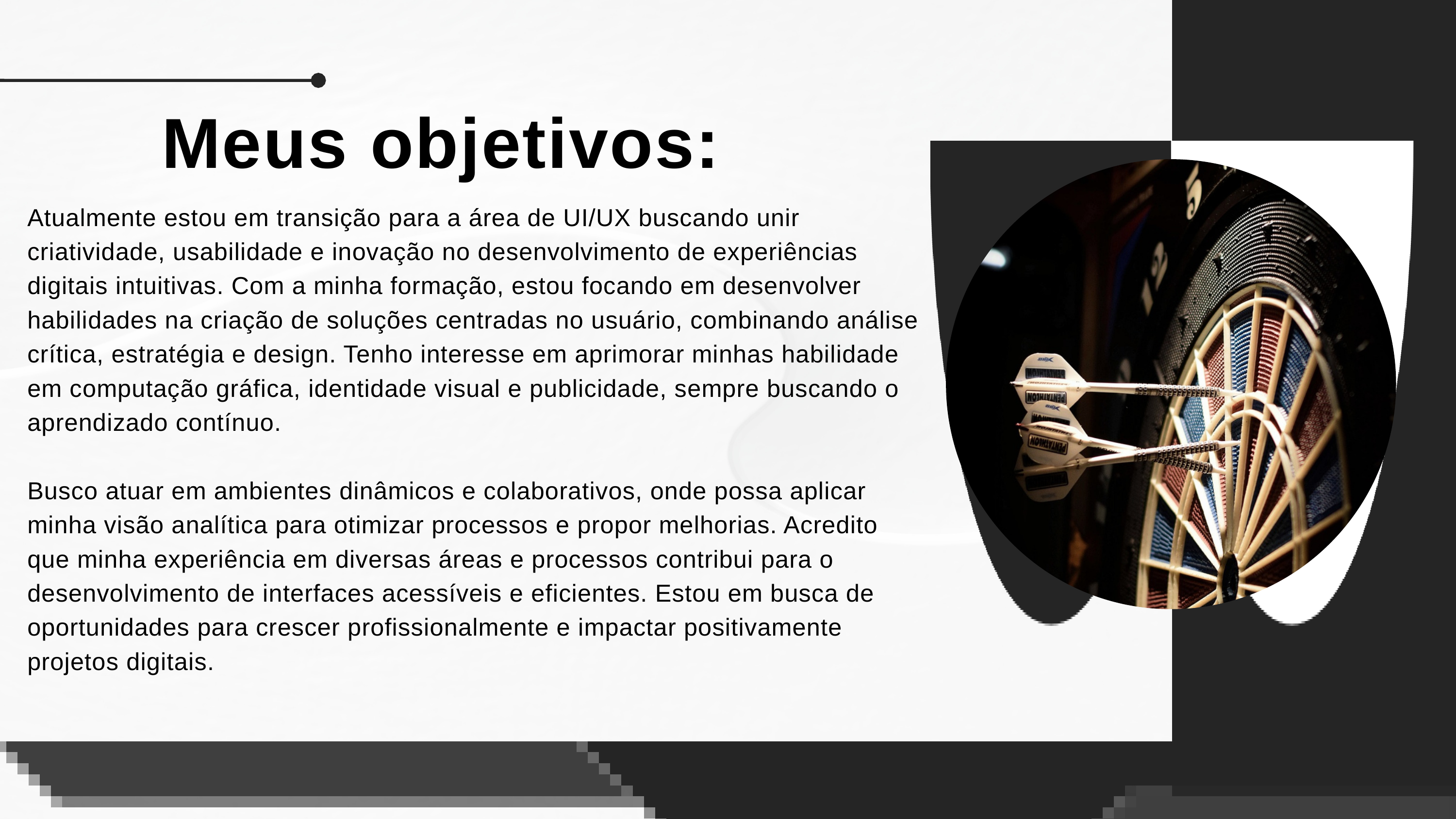

Meus objetivos:

Atualmente estou em transição para a área de UI/UX buscando unir criatividade, usabilidade e inovação no desenvolvimento de experiências digitais intuitivas. Com a minha formação, estou focando em desenvolver habilidades na criação de soluções centradas no usuário, combinando análise crítica, estratégia e design. Tenho interesse em aprimorar minhas habilidade em computação gráfica, identidade visual e publicidade, sempre buscando o aprendizado contínuo.

Busco atuar em ambientes dinâmicos e colaborativos, onde possa aplicar minha visão analítica para otimizar processos e propor melhorias. Acredito que minha experiência em diversas áreas e processos contribui para o desenvolvimento de interfaces acessíveis e eficientes. Estou em busca de oportunidades para crescer profissionalmente e impactar positivamente projetos digitais.